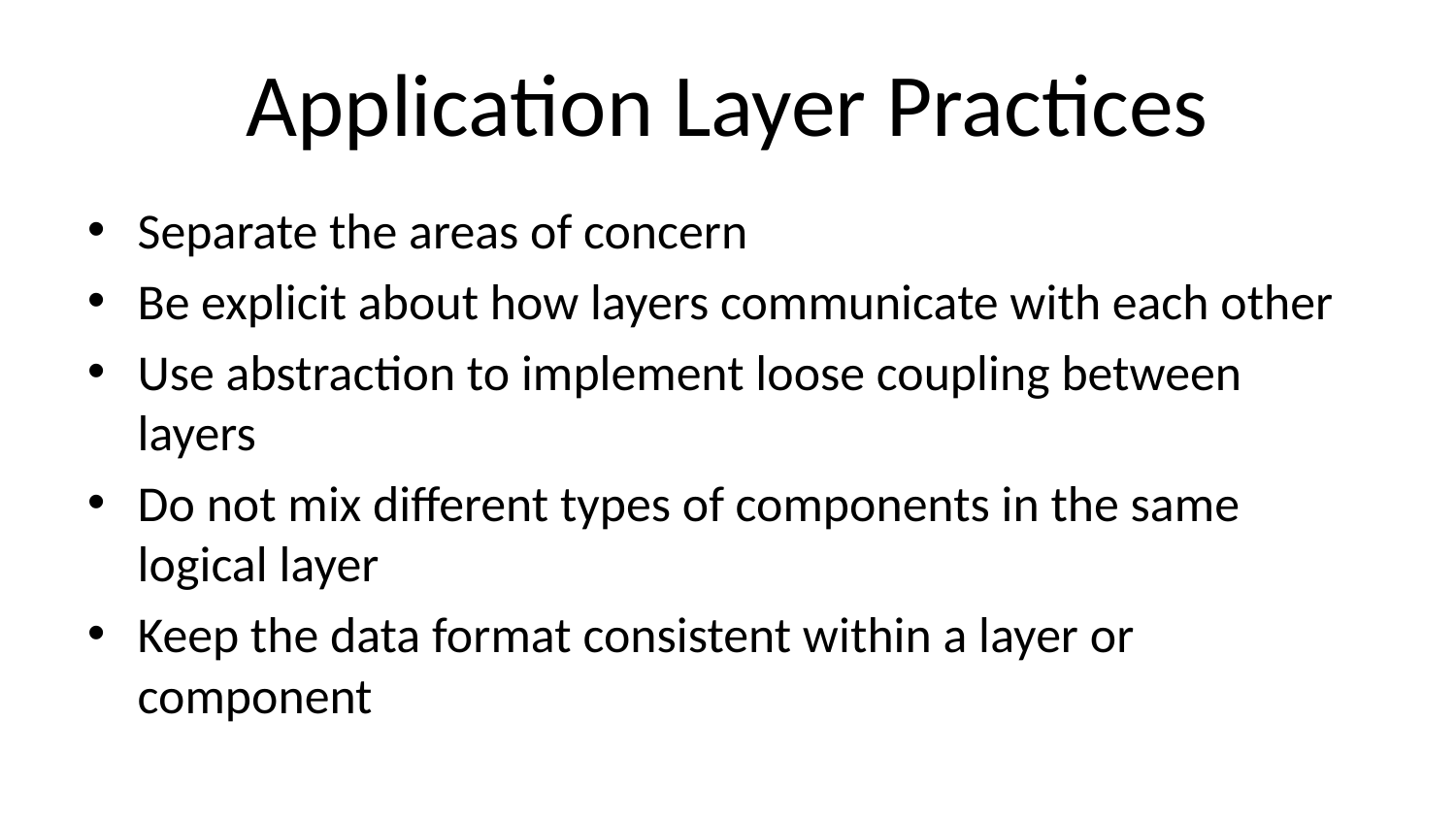

# Application Layer Practices
Separate the areas of concern
Be explicit about how layers communicate with each other
Use abstraction to implement loose coupling between layers
Do not mix different types of components in the same logical layer
Keep the data format consistent within a layer or component